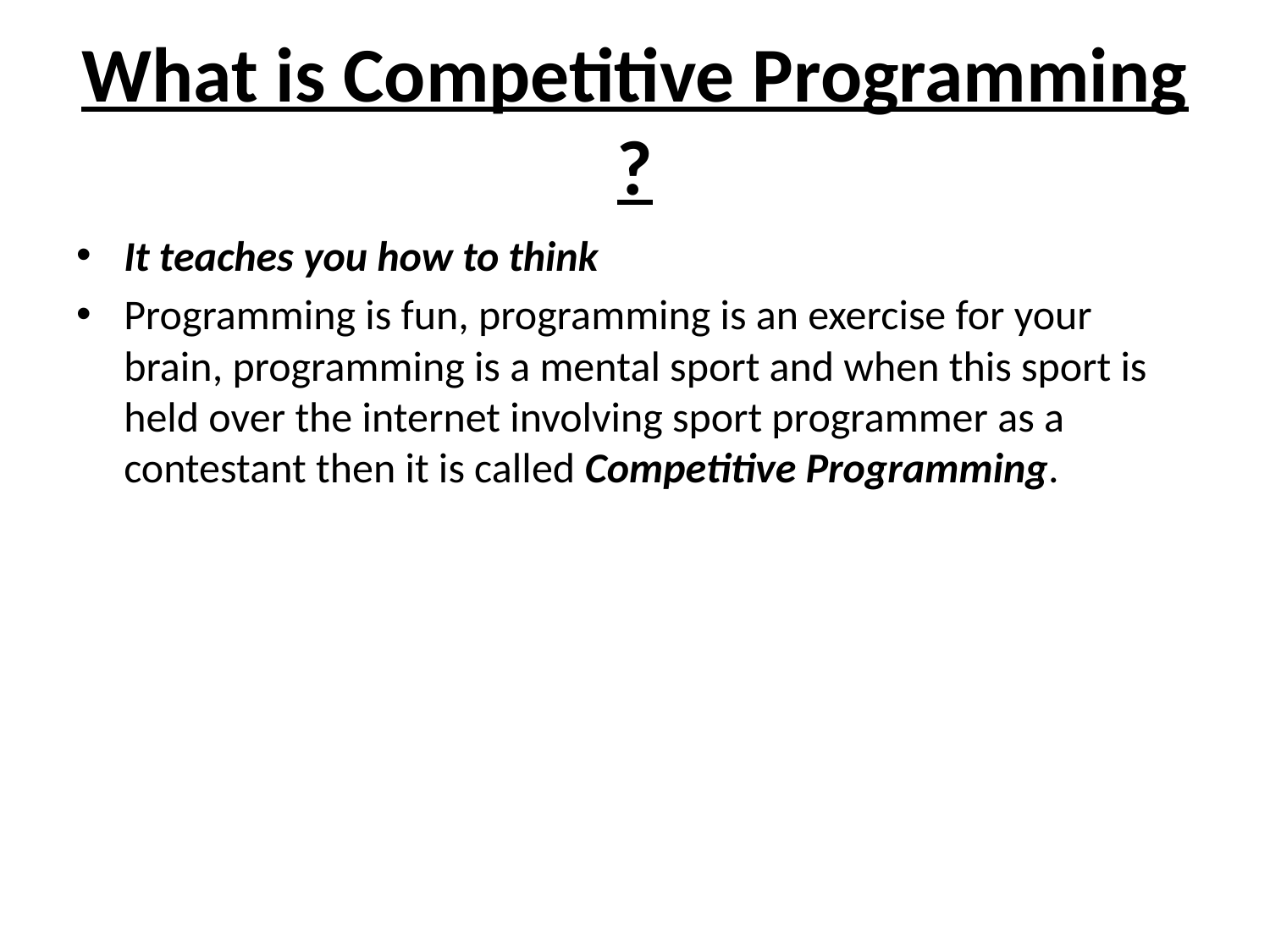

# What is Competitive Programming ?
It teaches you how to think
Programming is fun, programming is an exercise for your brain, programming is a mental sport and when this sport is held over the internet involving sport programmer as a contestant then it is called Competitive Programming.